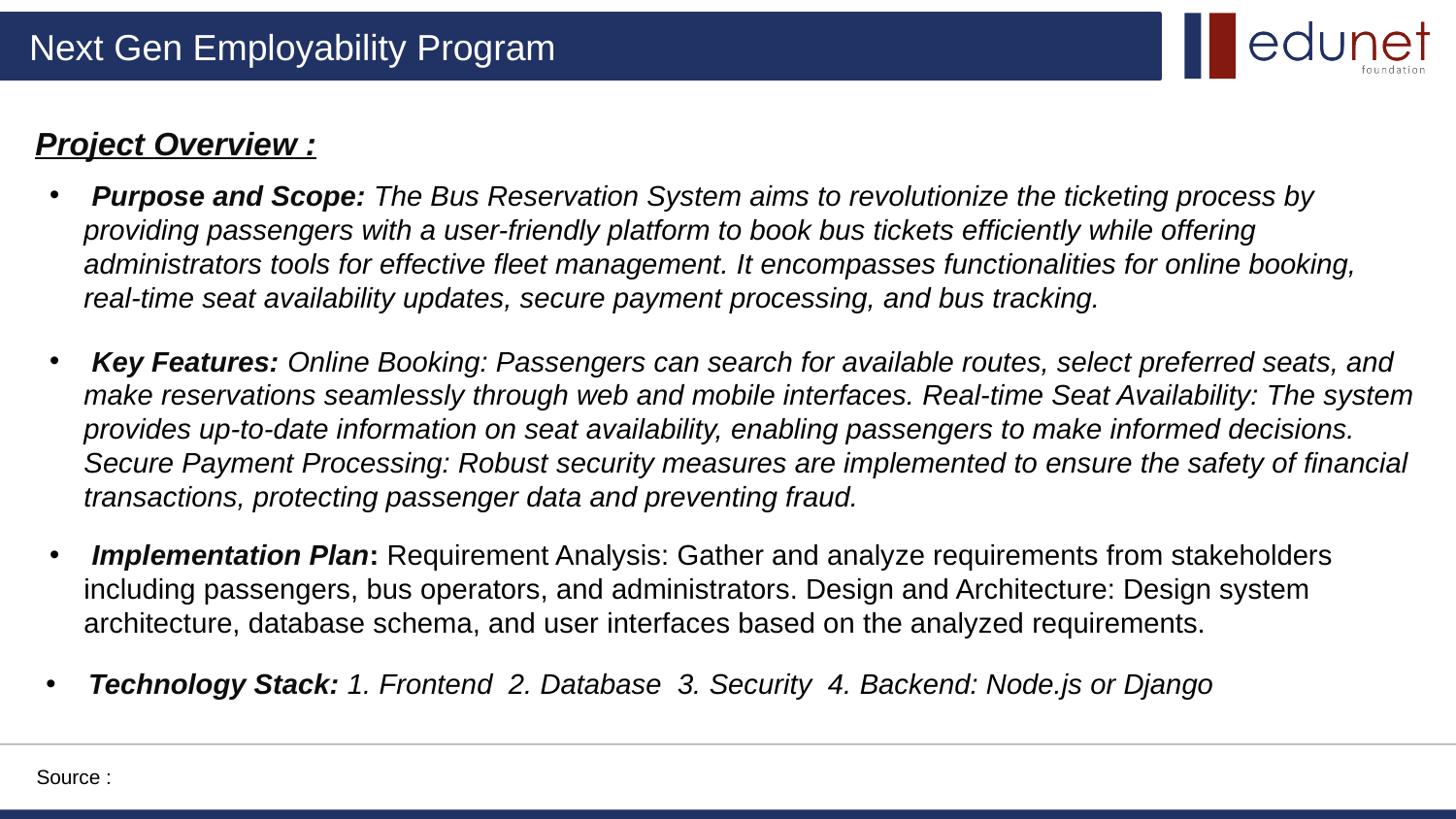

Project Overview :
 Purpose and Scope: The Bus Reservation System aims to revolutionize the ticketing process by providing passengers with a user-friendly platform to book bus tickets efficiently while offering administrators tools for effective fleet management. It encompasses functionalities for online booking, real-time seat availability updates, secure payment processing, and bus tracking.
 Key Features: Online Booking: Passengers can search for available routes, select preferred seats, and make reservations seamlessly through web and mobile interfaces. Real-time Seat Availability: The system provides up-to-date information on seat availability, enabling passengers to make informed decisions. Secure Payment Processing: Robust security measures are implemented to ensure the safety of financial transactions, protecting passenger data and preventing fraud.
 Implementation Plan: Requirement Analysis: Gather and analyze requirements from stakeholders including passengers, bus operators, and administrators. Design and Architecture: Design system architecture, database schema, and user interfaces based on the analyzed requirements.
 Technology Stack: 1. Frontend  2. Database  3. Security  4. Backend: Node.js or Django
Source :